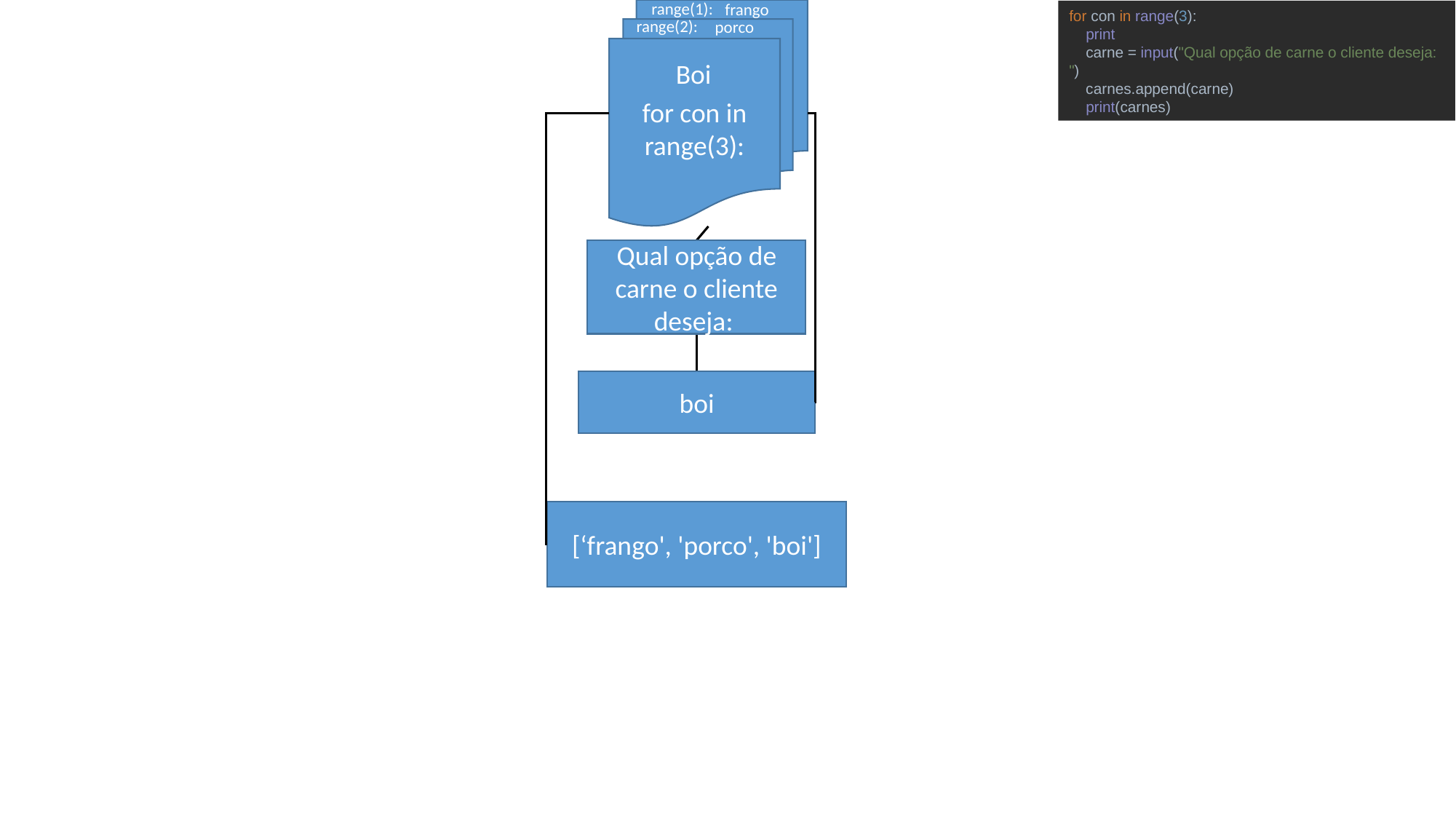

for con in range(3):
for con in range(3):
    print
    carne = input("Qual opção de carne o cliente deseja: ")
    carnes.append(carne)
    print(carnes)
range(1):
frango
range(2):
porco
Boi
Qual opção de carne o cliente deseja:
boi
[‘frango', 'porco', 'boi']